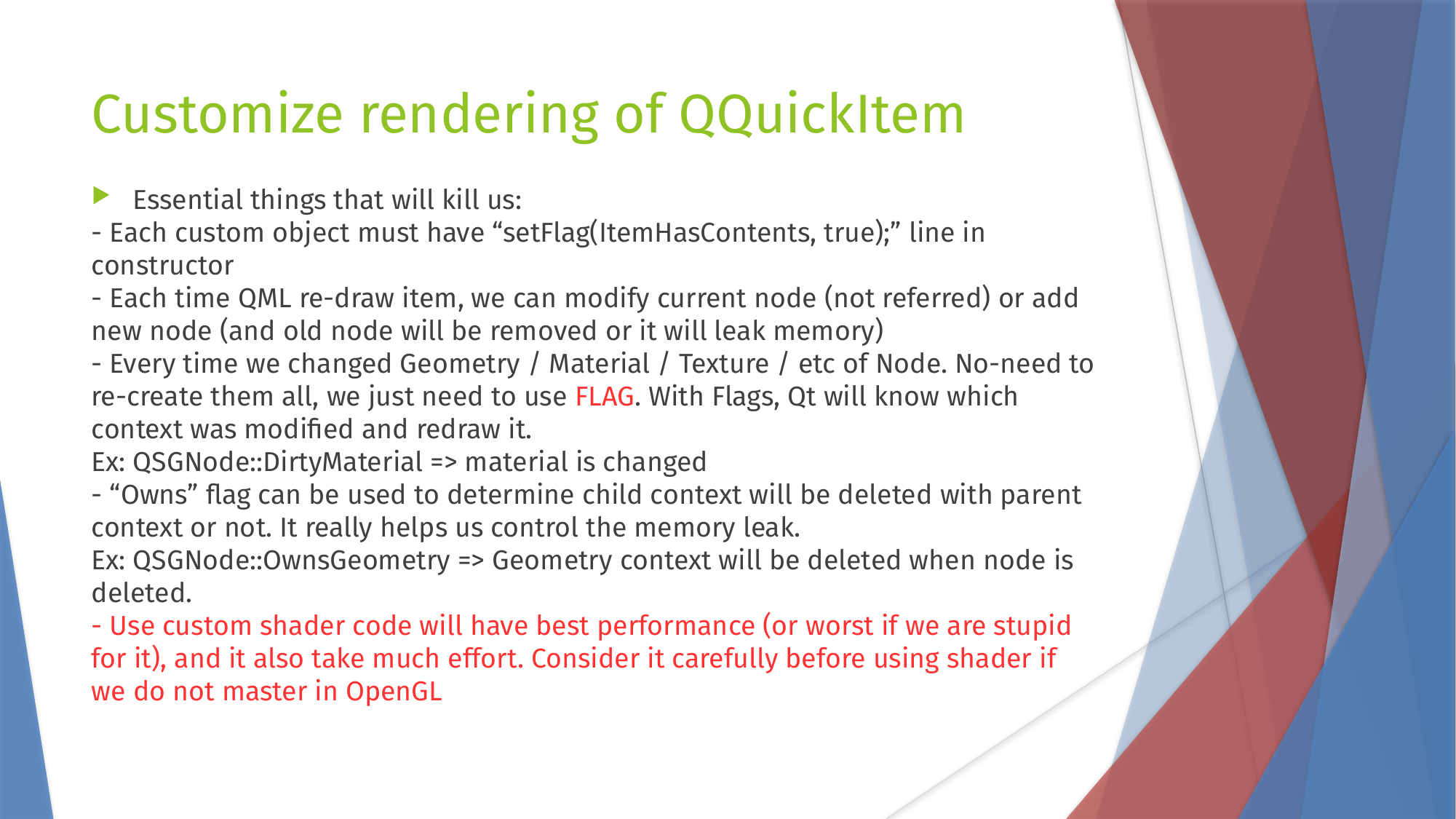

Customize rendering of QQuickItem
Essential things that will kill us:
- Each custom object must have “setFlag(ItemHasContents, true);” line in constructor
- Each time QML re-draw item, we can modify current node (not referred) or add new node (and old node will be removed or it will leak memory)
- Every time we changed Geometry / Material / Texture / etc of Node. No-need to re-create them all, we just need to use FLAG. With Flags, Qt will know which context was modified and redraw it.
Ex: QSGNode::DirtyMaterial => material is changed
- “Owns” flag can be used to determine child context will be deleted with parent context or not. It really helps us control the memory leak.
Ex: QSGNode::OwnsGeometry => Geometry context will be deleted when node is deleted.
- Use custom shader code will have best performance (or worst if we are stupid for it), and it also take much effort. Consider it carefully before using shader if we do not master in OpenGL